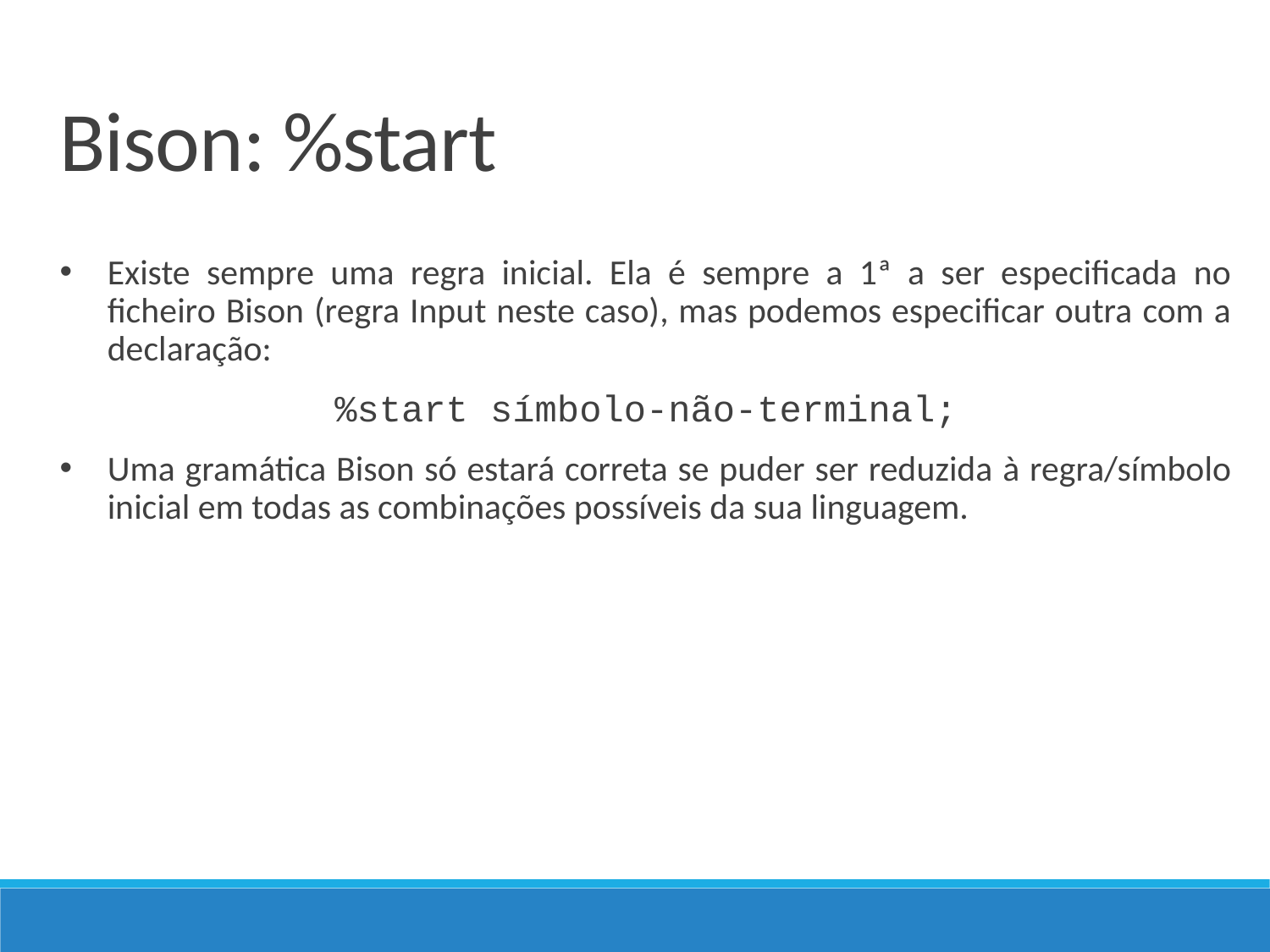

Bison: %start
Existe sempre uma regra inicial. Ela é sempre a 1ª a ser especificada no ficheiro Bison (regra Input neste caso), mas podemos especificar outra com a declaração:
%start símbolo-não-terminal;
Uma gramática Bison só estará correta se puder ser reduzida à regra/símbolo inicial em todas as combinações possíveis da sua linguagem.